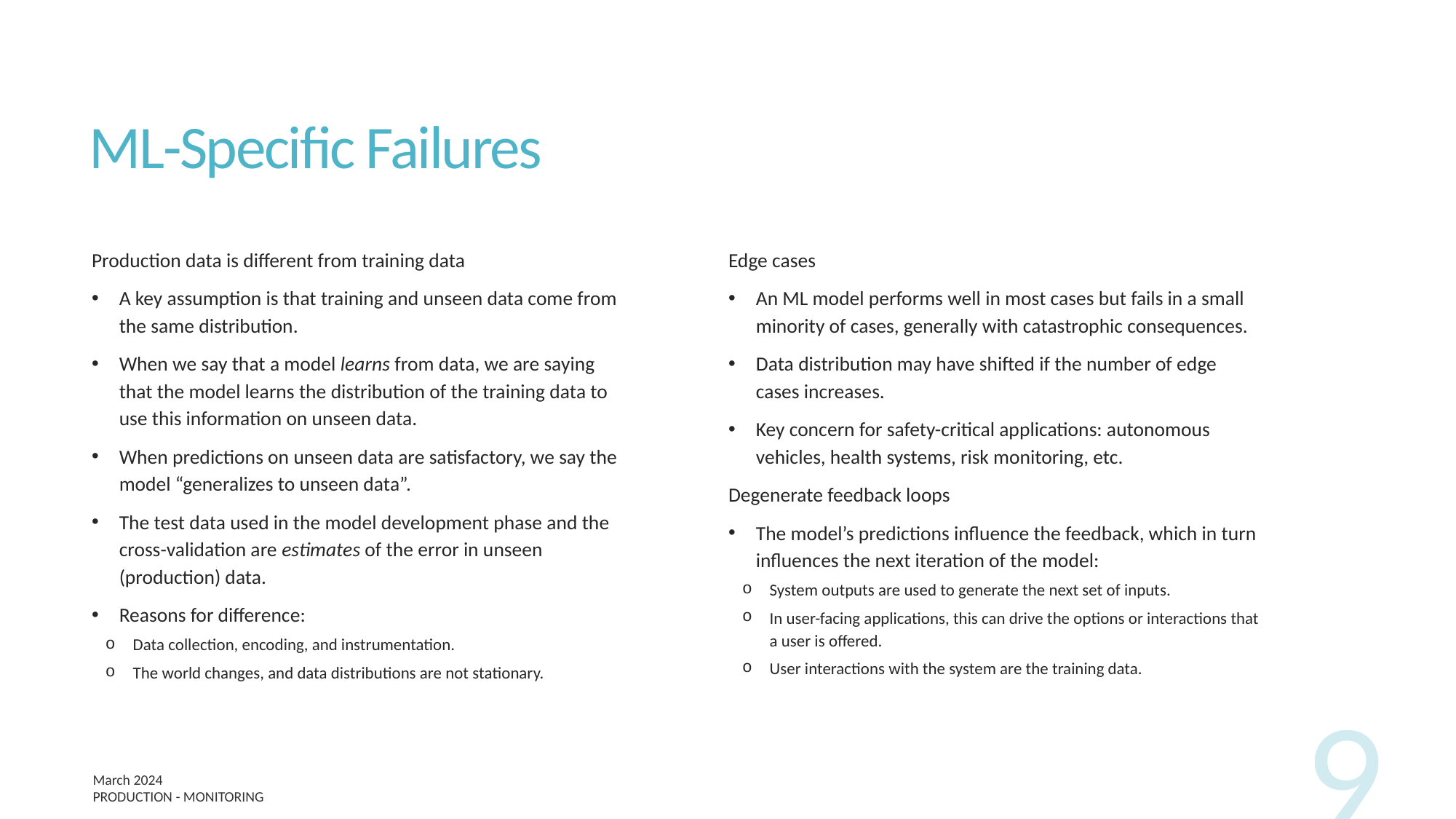

# ML-Specific Failures
Production data is different from training data
A key assumption is that training and unseen data come from the same distribution.
When we say that a model learns from data, we are saying that the model learns the distribution of the training data to use this information on unseen data.
When predictions on unseen data are satisfactory, we say the model “generalizes to unseen data”.
The test data used in the model development phase and the cross-validation are estimates of the error in unseen (production) data.
Reasons for difference:
Data collection, encoding, and instrumentation.
The world changes, and data distributions are not stationary.
Edge cases
An ML model performs well in most cases but fails in a small minority of cases, generally with catastrophic consequences.
Data distribution may have shifted if the number of edge cases increases.
Key concern for safety-critical applications: autonomous vehicles, health systems, risk monitoring, etc.
Degenerate feedback loops
The model’s predictions influence the feedback, which in turn influences the next iteration of the model:
System outputs are used to generate the next set of inputs.
In user-facing applications, this can drive the options or interactions that a user is offered.
User interactions with the system are the training data.
9
March 2024
Production - Monitoring